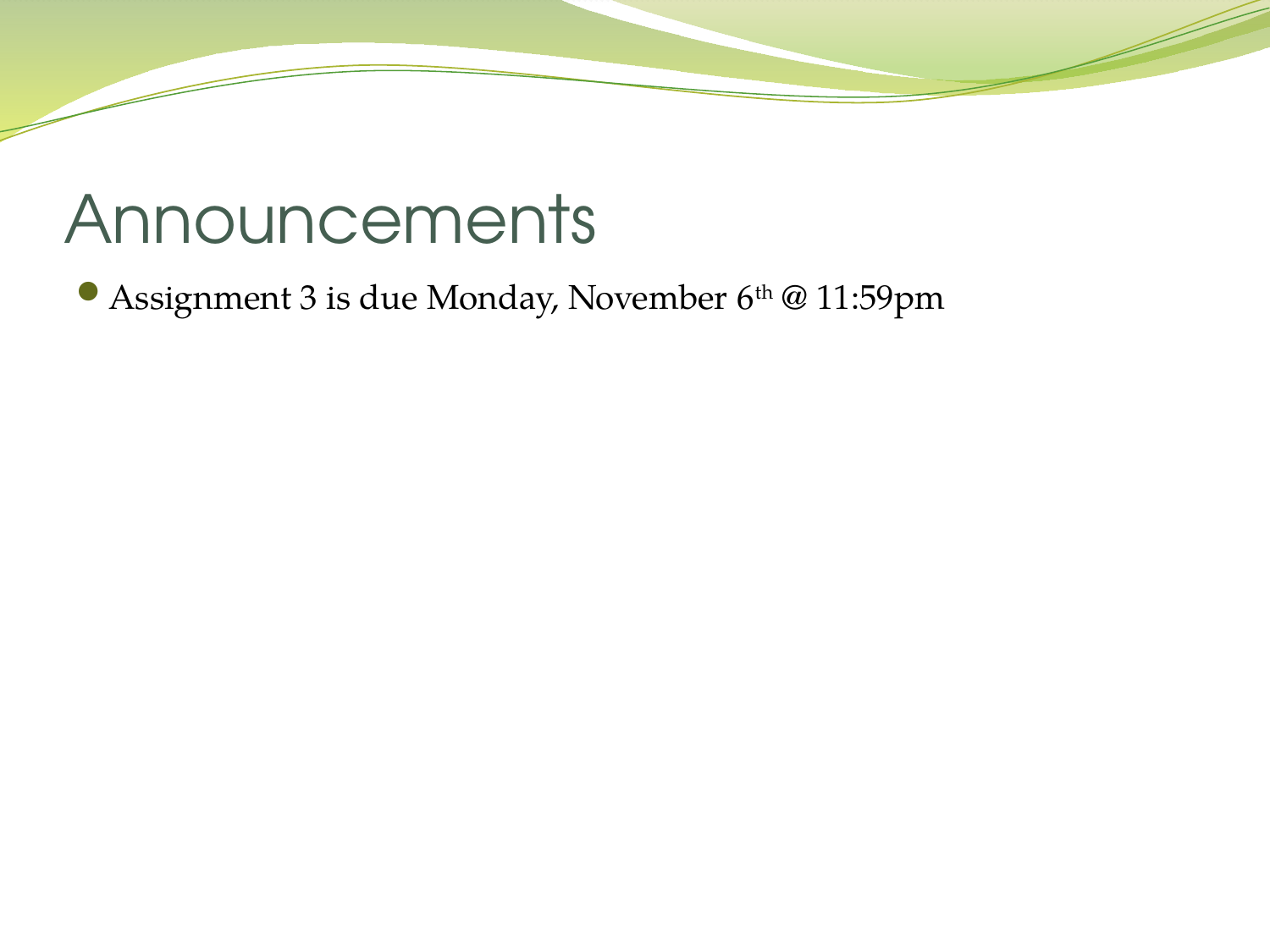

# Announcements
Assignment 3 is due Monday, November 6th @ 11:59pm